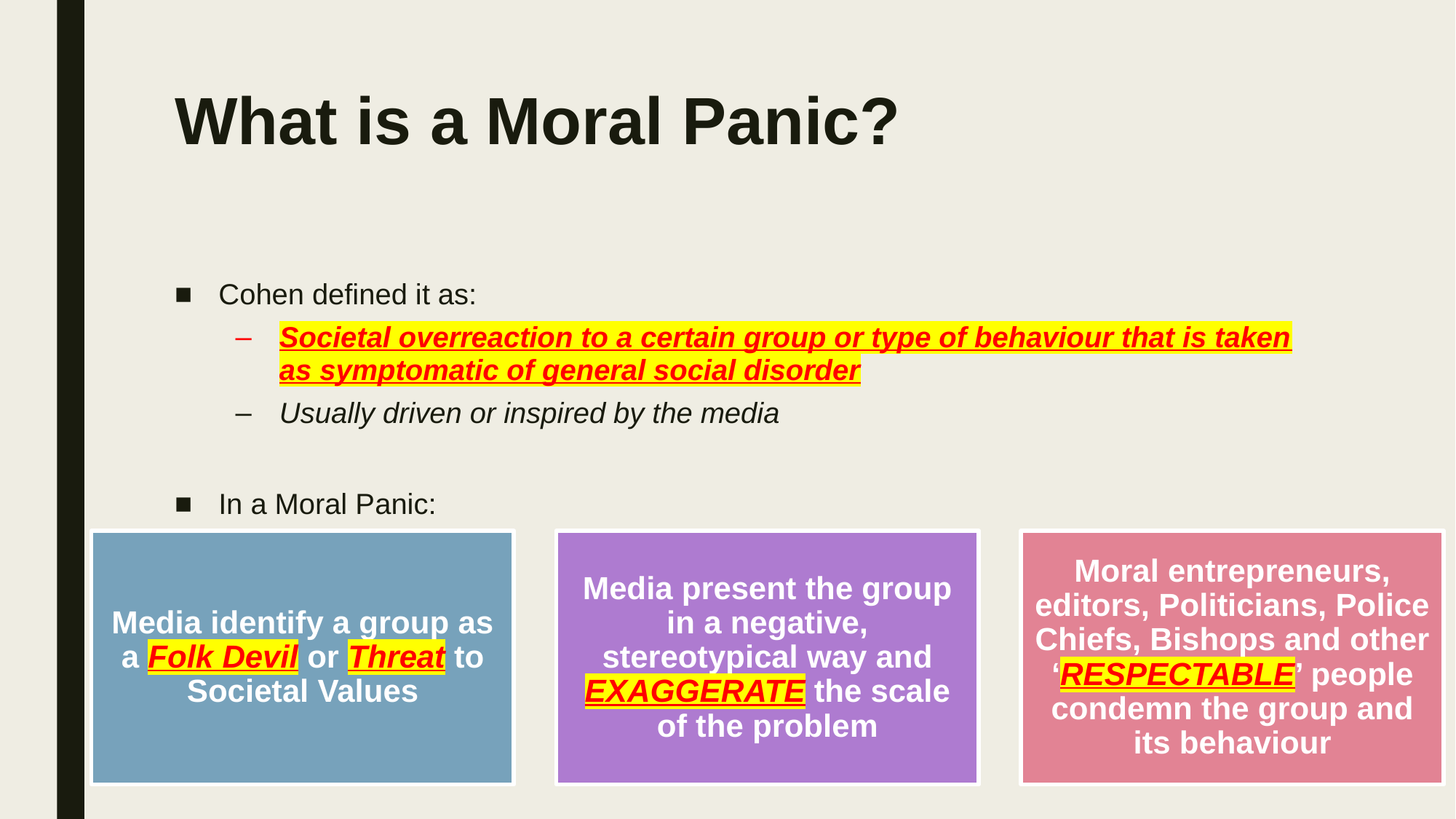

# What is a Moral Panic?
Cohen defined it as:
Societal overreaction to a certain group or type of behaviour that is taken as symptomatic of general social disorder
Usually driven or inspired by the media

In a Moral Panic:
Media identify a group as a Folk Devil or Threat to Societal Values
Media present the group in a negative, stereotypical way and EXAGGERATE the scale of the problem
Moral entrepreneurs, editors, Politicians, Police Chiefs, Bishops and other ‘RESPECTABLE’ people condemn the group and its behaviour